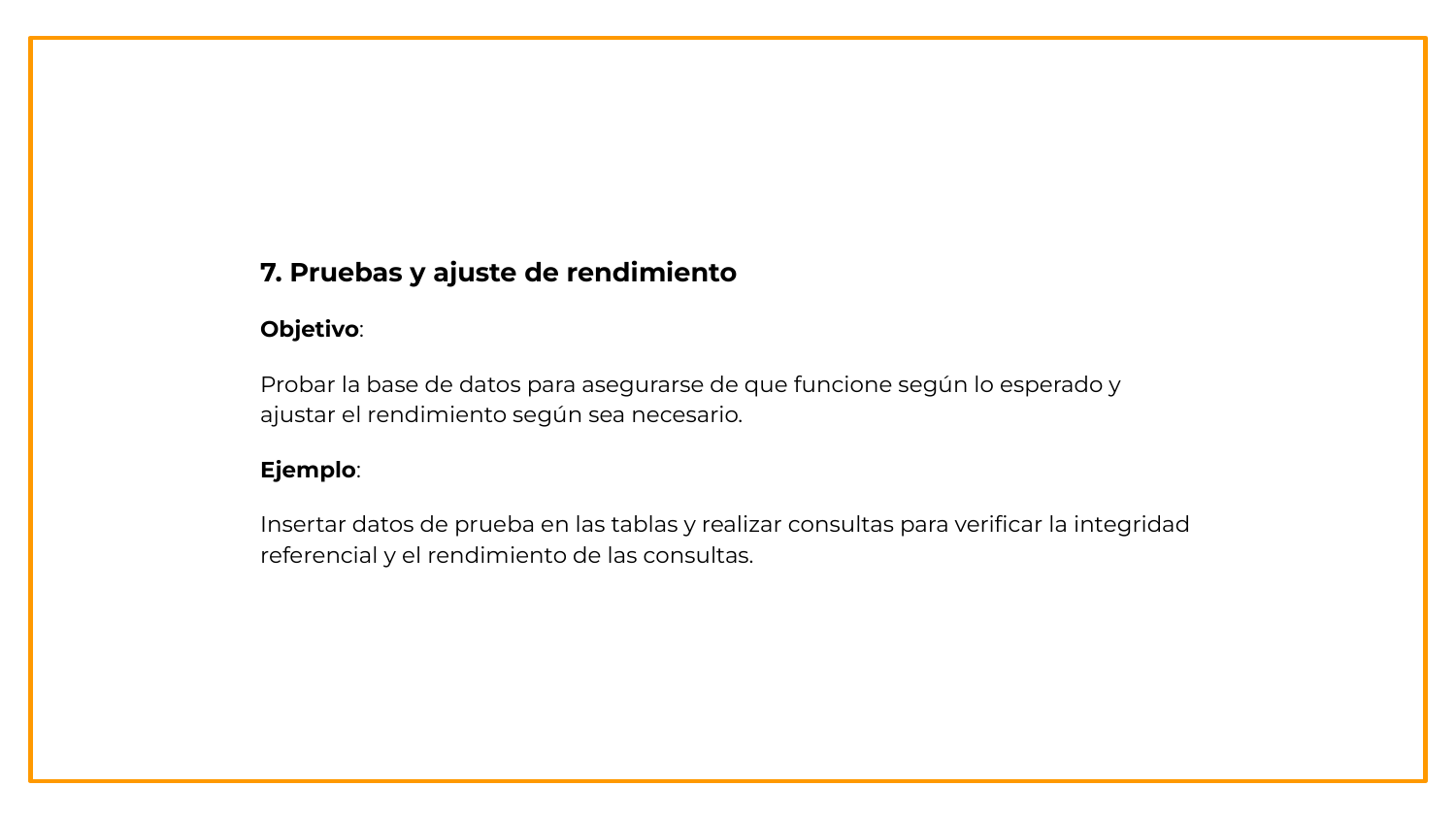

7. Pruebas y ajuste de rendimiento
Objetivo:
Probar la base de datos para asegurarse de que funcione según lo esperado y ajustar el rendimiento según sea necesario.
Ejemplo:
Insertar datos de prueba en las tablas y realizar consultas para verificar la integridad referencial y el rendimiento de las consultas.